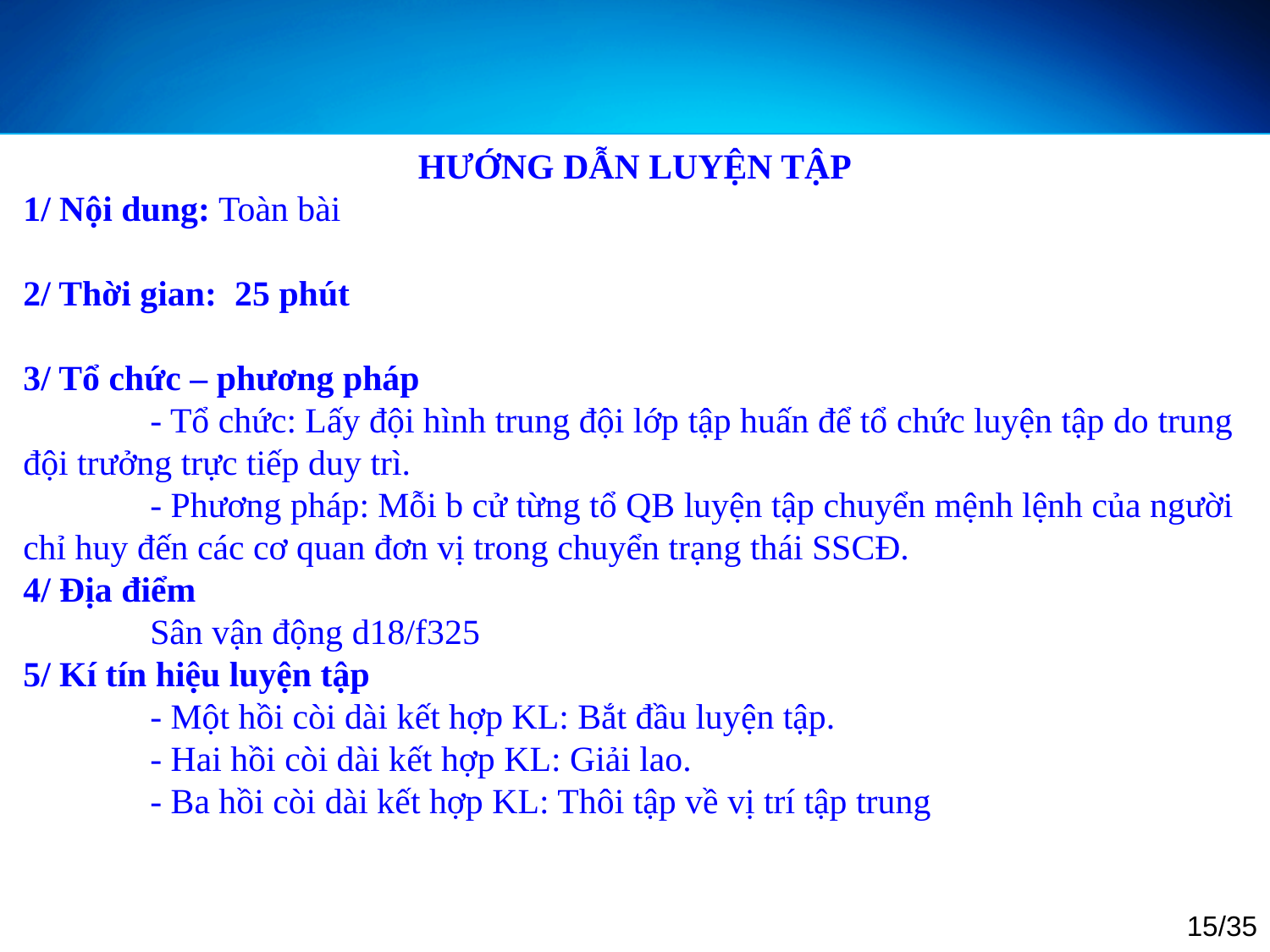

HƯỚNG DẪN LUYỆN TẬP
1/ Nội dung: Toàn bài

2/ Thời gian:  25 phút

3/ Tổ chức – phương pháp
	- Tổ chức: Lấy đội hình trung đội lớp tập huấn để tổ chức luyện tập do trung đội trưởng trực tiếp duy trì.
	- Phương pháp: Mỗi b cử từng tổ QB luyện tập chuyển mệnh lệnh của người chỉ huy đến các cơ quan đơn vị trong chuyển trạng thái SSCĐ.
4/ Địa điểm
 	Sân vận động d18/f325
5/ Kí tín hiệu luyện tập
	- Một hồi còi dài kết hợp KL: Bắt đầu luyện tập.
	- Hai hồi còi dài kết hợp KL: Giải lao.
	- Ba hồi còi dài kết hợp KL: Thôi tập về vị trí tập trung
15/35